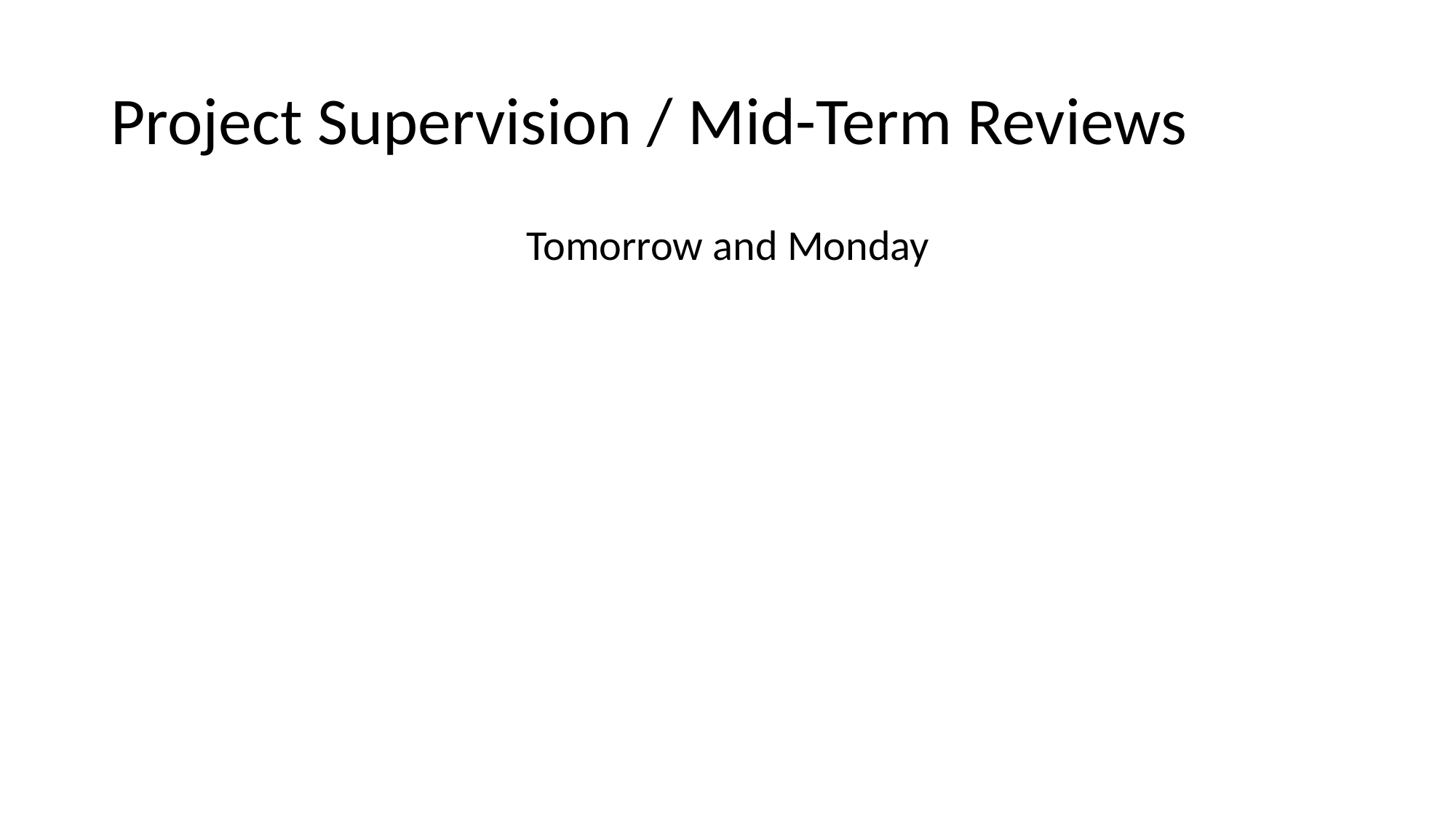

# Project Supervision / Mid-Term Reviews
Tomorrow and Monday